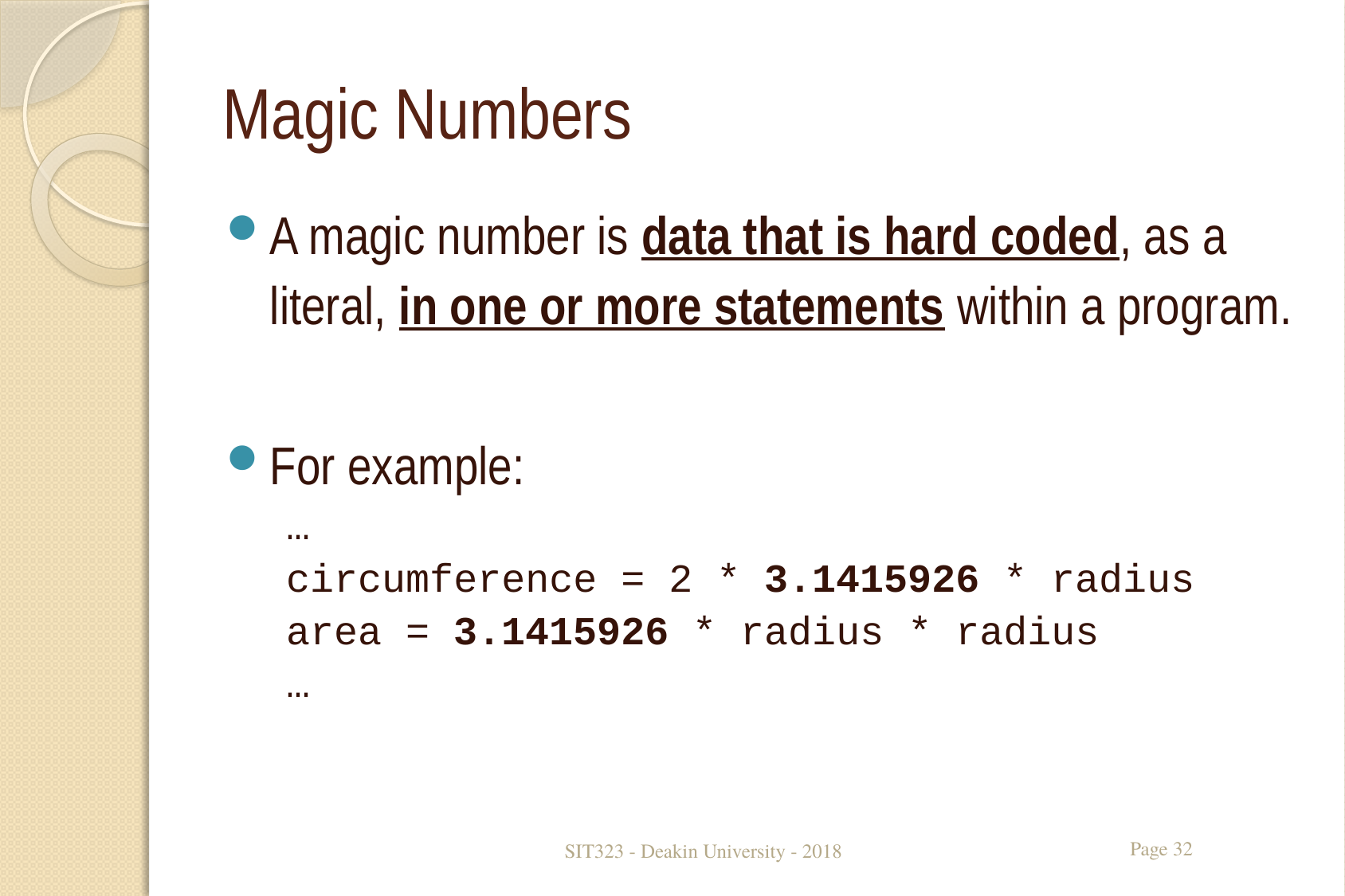

# Magic Numbers
A magic number is data that is hard coded, as a literal, in one or more statements within a program.

For example:
…
circumference = 2 * 3.1415926 * radius
area = 3.1415926 * radius * radius
…
SIT323 - Deakin University - 2018
Page 32